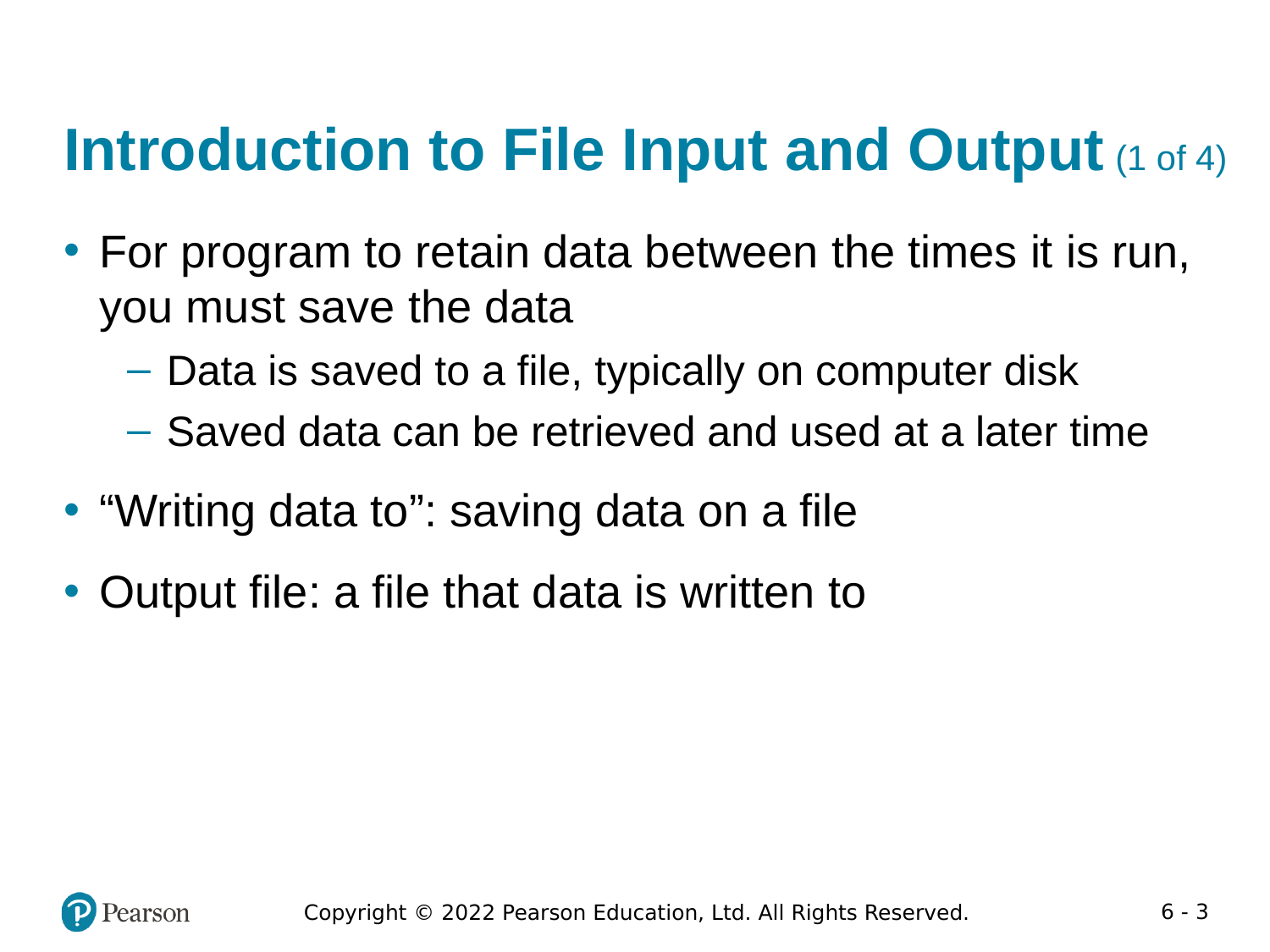

# Introduction to File Input and Output (1 of 4)
For program to retain data between the times it is run, you must save the data
Data is saved to a file, typically on computer disk
Saved data can be retrieved and used at a later time
“Writing data to”: saving data on a file
Output file: a file that data is written to